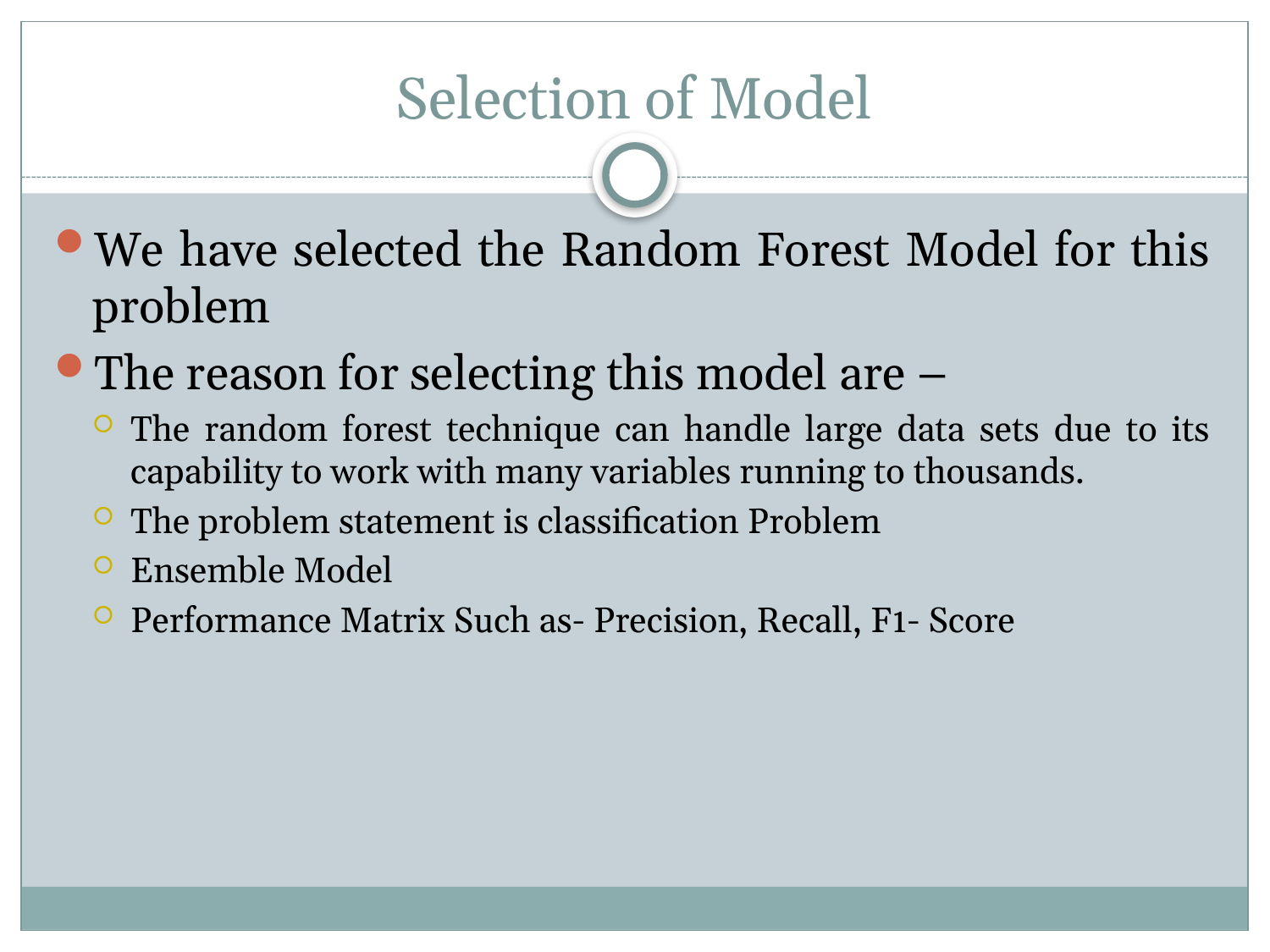

# Selection of Model
We have selected the Random Forest Model for this problem
The reason for selecting this model are –
The random forest technique can handle large data sets due to its capability to work with many variables running to thousands.
The problem statement is classification Problem
Ensemble Model
Performance Matrix Such as- Precision, Recall, F1- Score